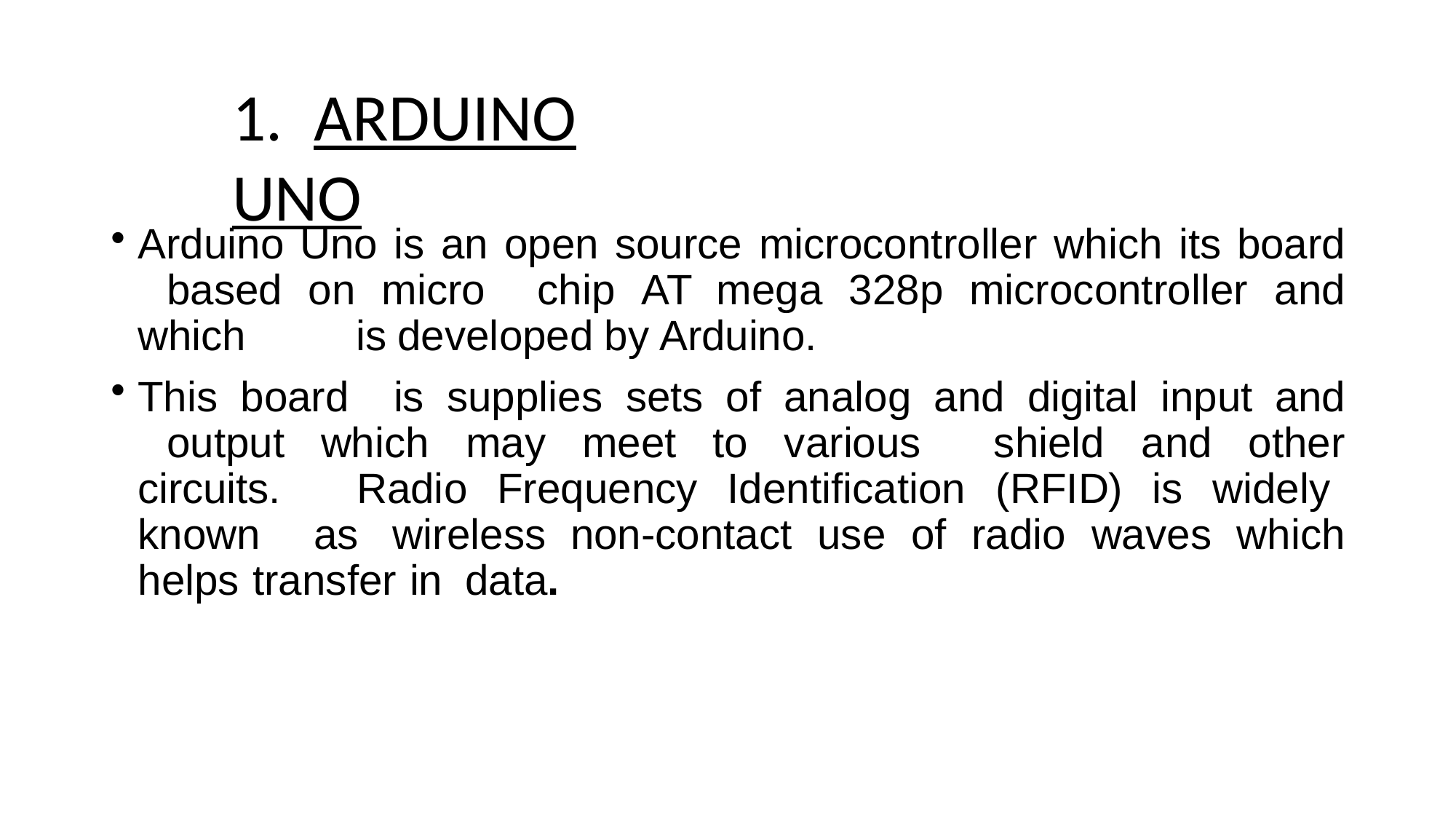

# 1.	ARDUINO UNO
Arduino Uno is an open source microcontroller which its board 	based on micro  chip AT mega 328p microcontroller and which 	is developed by Arduino.
This  board   is  supplies  sets  of  analog  and  digital  input  and 	output which may meet to various  shield and other circuits. 	Radio  Frequency  Identification  (RFID)  is  widely  known  as 	wireless non-contact use of radio waves which helps transfer in 	data.